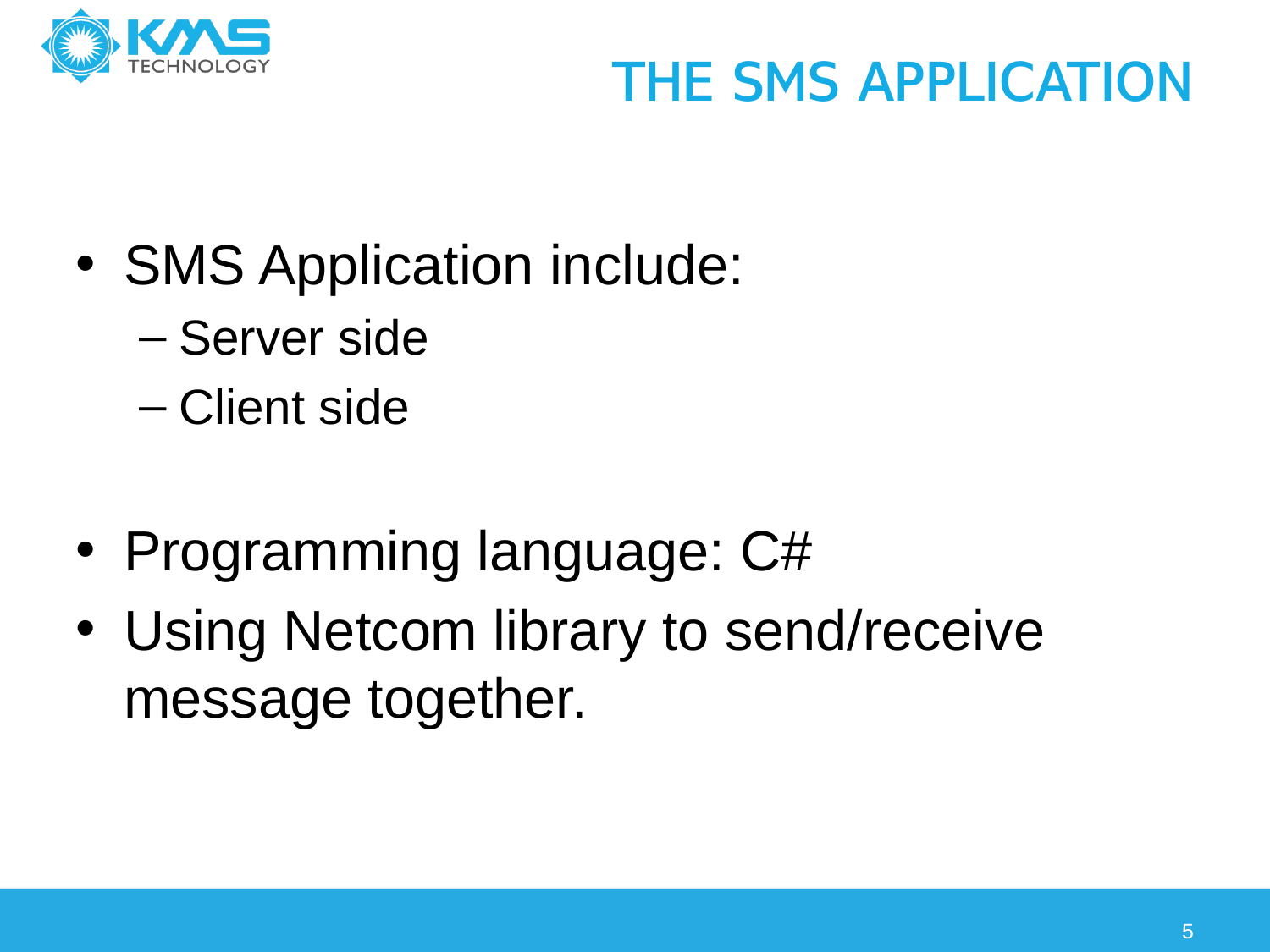

# The SMS Application
SMS Application include:
Server side
Client side

Programming language: C#
Using Netcom library to send/receive message together.

5